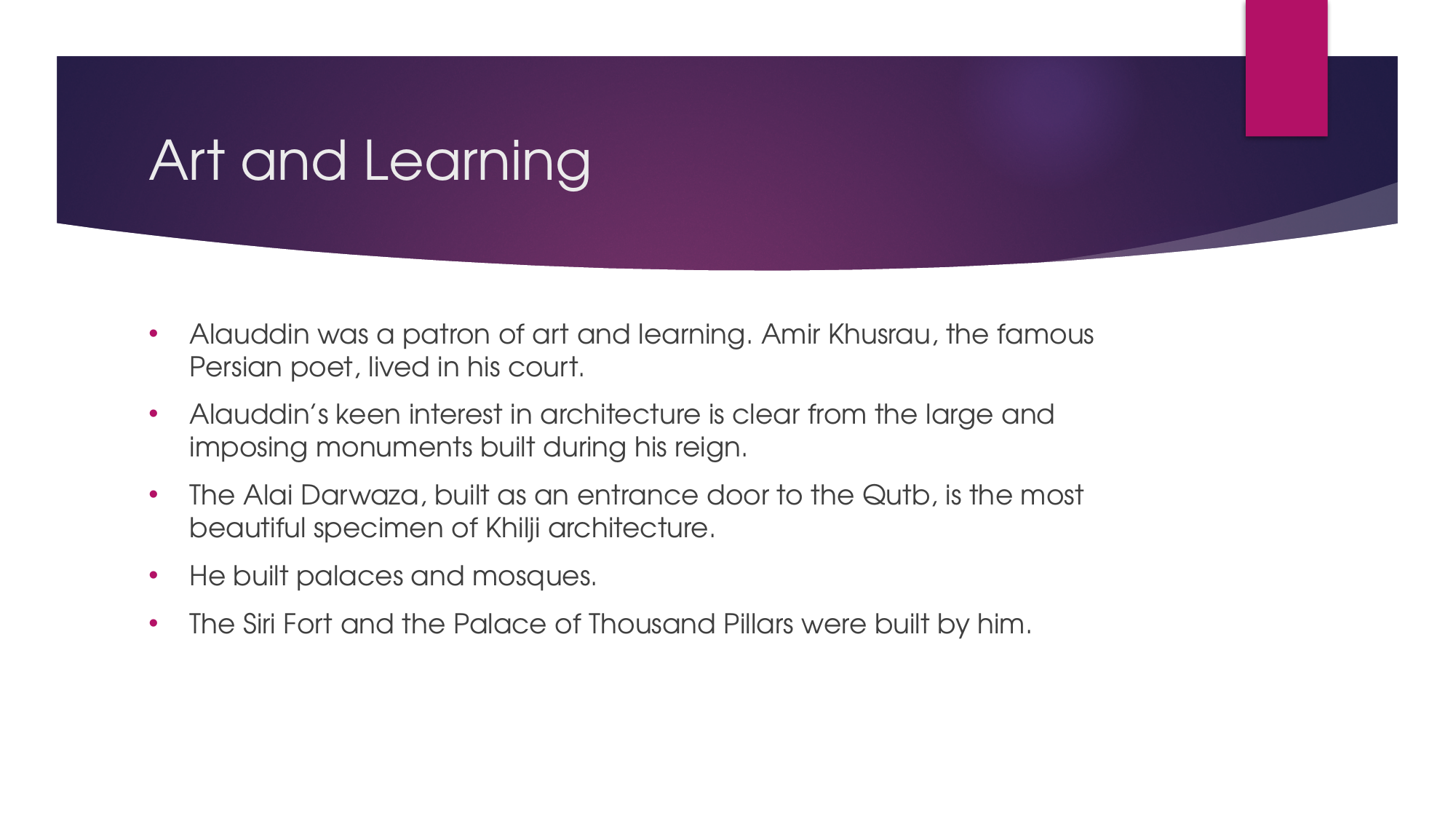

# Art and Learning
Alauddin was a patron of art and learning. Amir Khusrau, the famous Persian poet, lived in his court.
Alauddin’s keen interest in architecture is clear from the large and imposing monuments built during his reign.
The Alai Darwaza, built as an entrance door to the Qutb, is the most beautiful specimen of Khilji architecture.
He built palaces and mosques.
The Siri Fort and the Palace of Thousand Pillars were built by him.